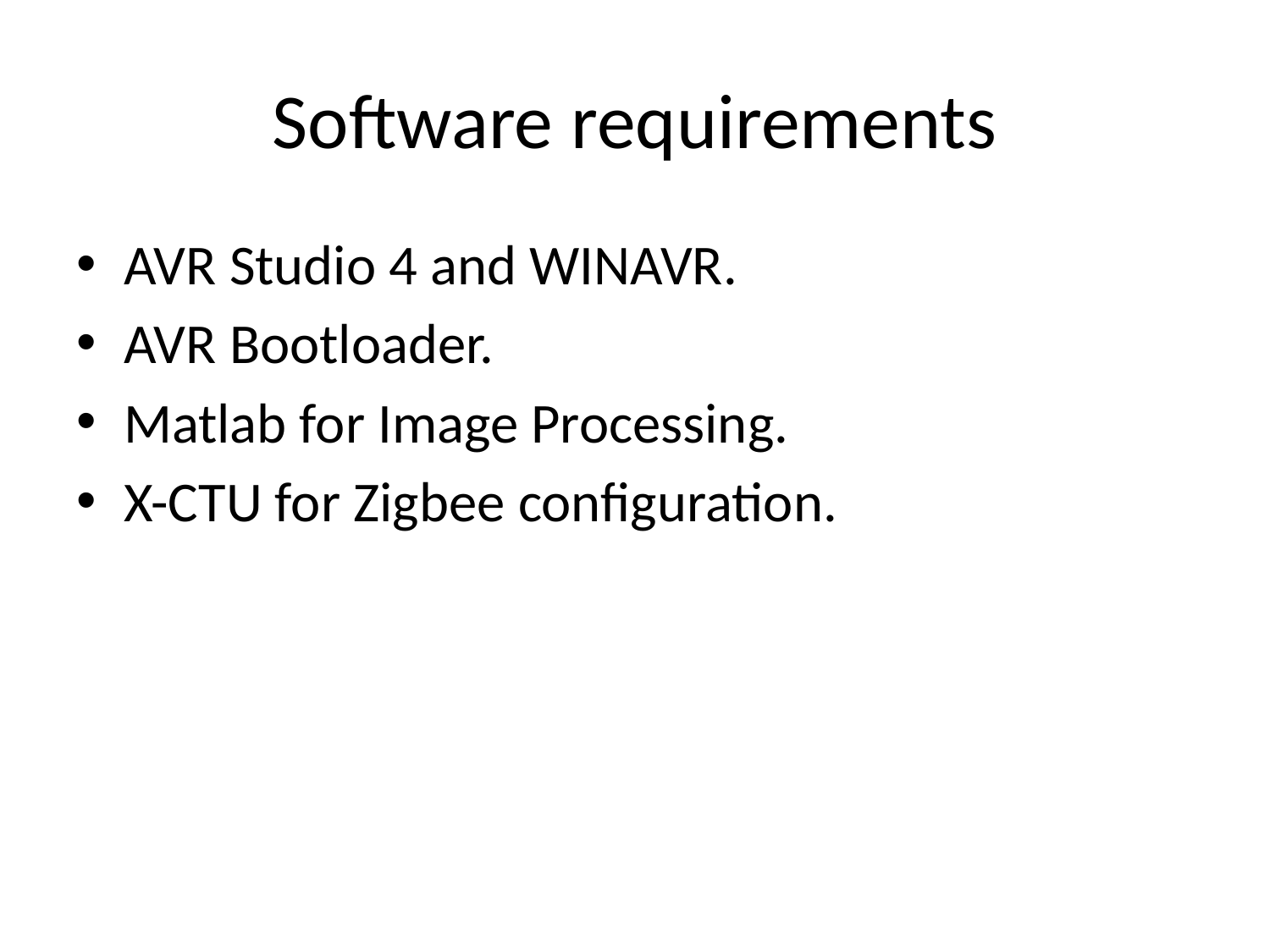

# Software requirements
AVR Studio 4 and WINAVR.
AVR Bootloader.
Matlab for Image Processing.
X-CTU for Zigbee configuration.